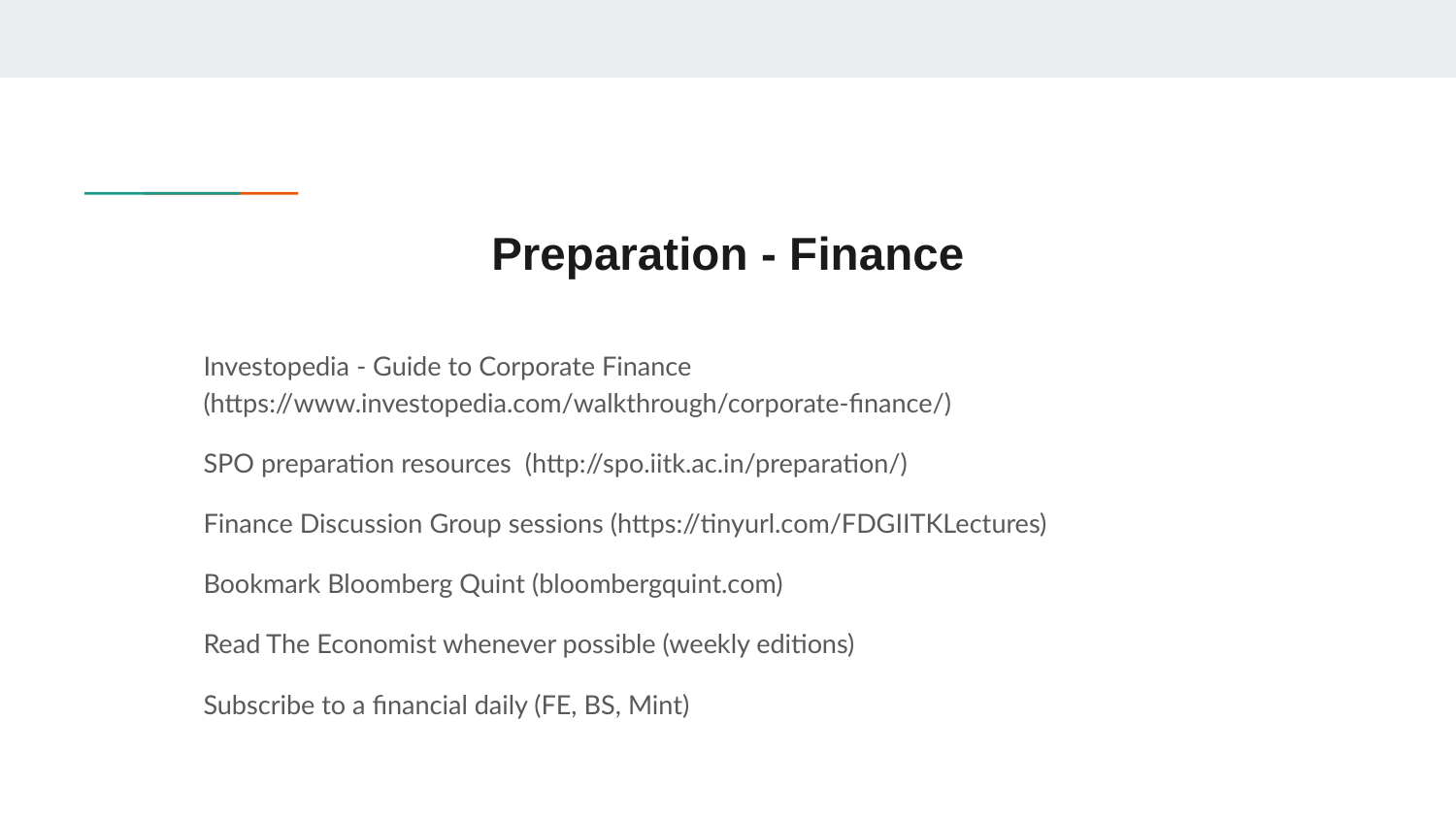

# Preparation - Finance
Investopedia - Guide to Corporate Finance  (https://www.investopedia.com/walkthrough/corporate-finance/)
SPO preparation resources  (http://spo.iitk.ac.in/preparation/)
Finance Discussion Group sessions (https://tinyurl.com/FDGIITKLectures)
Bookmark Bloomberg Quint (bloombergquint.com)
Read The Economist whenever possible (weekly editions)
Subscribe to a financial daily (FE, BS, Mint)